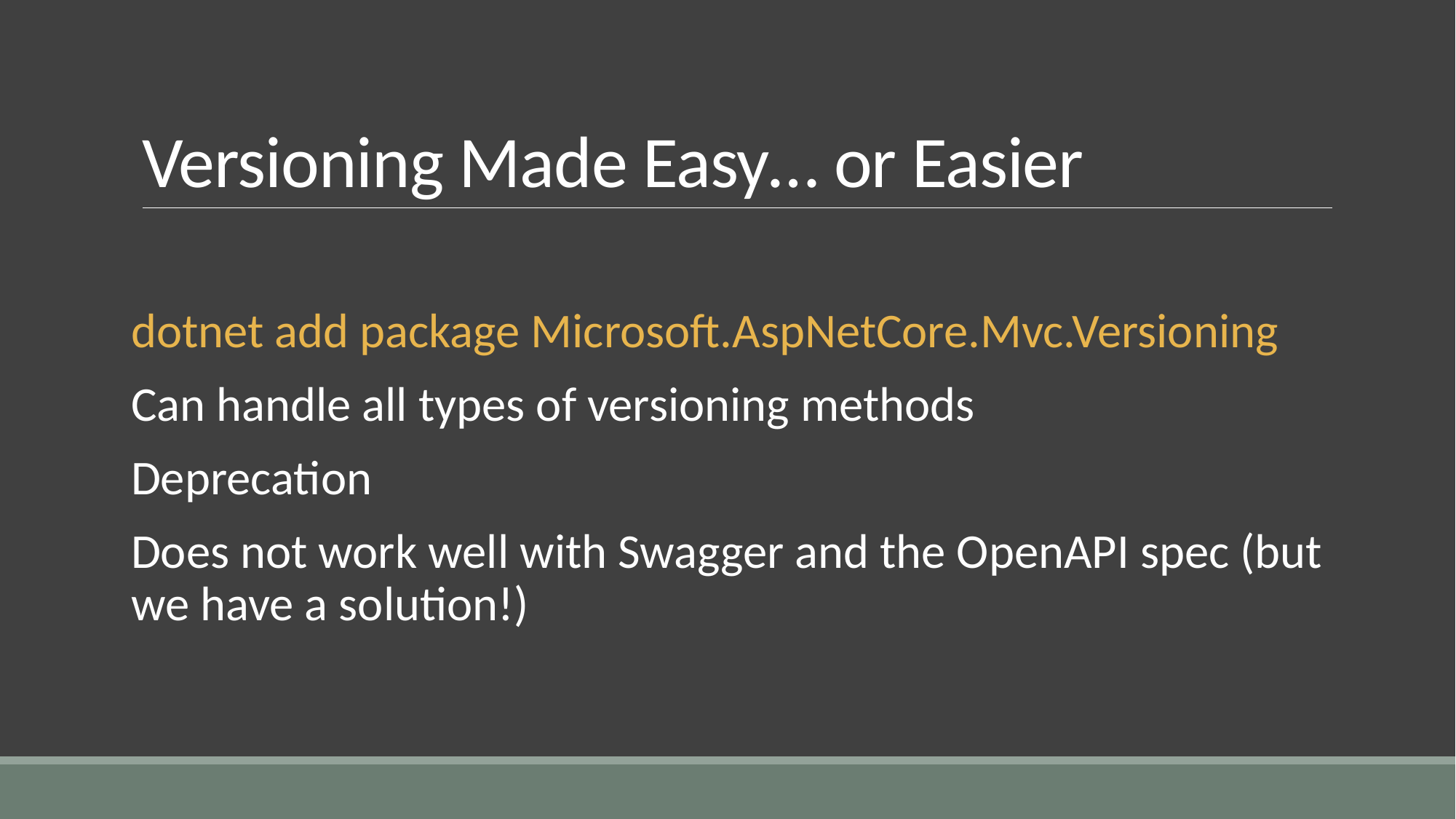

# Versioning Made Easy… or Easier

dotnet add package Microsoft.AspNetCore.Mvc.Versioning
Can handle all types of versioning methods
Deprecation
Does not work well with Swagger and the OpenAPI spec (but we have a solution!)